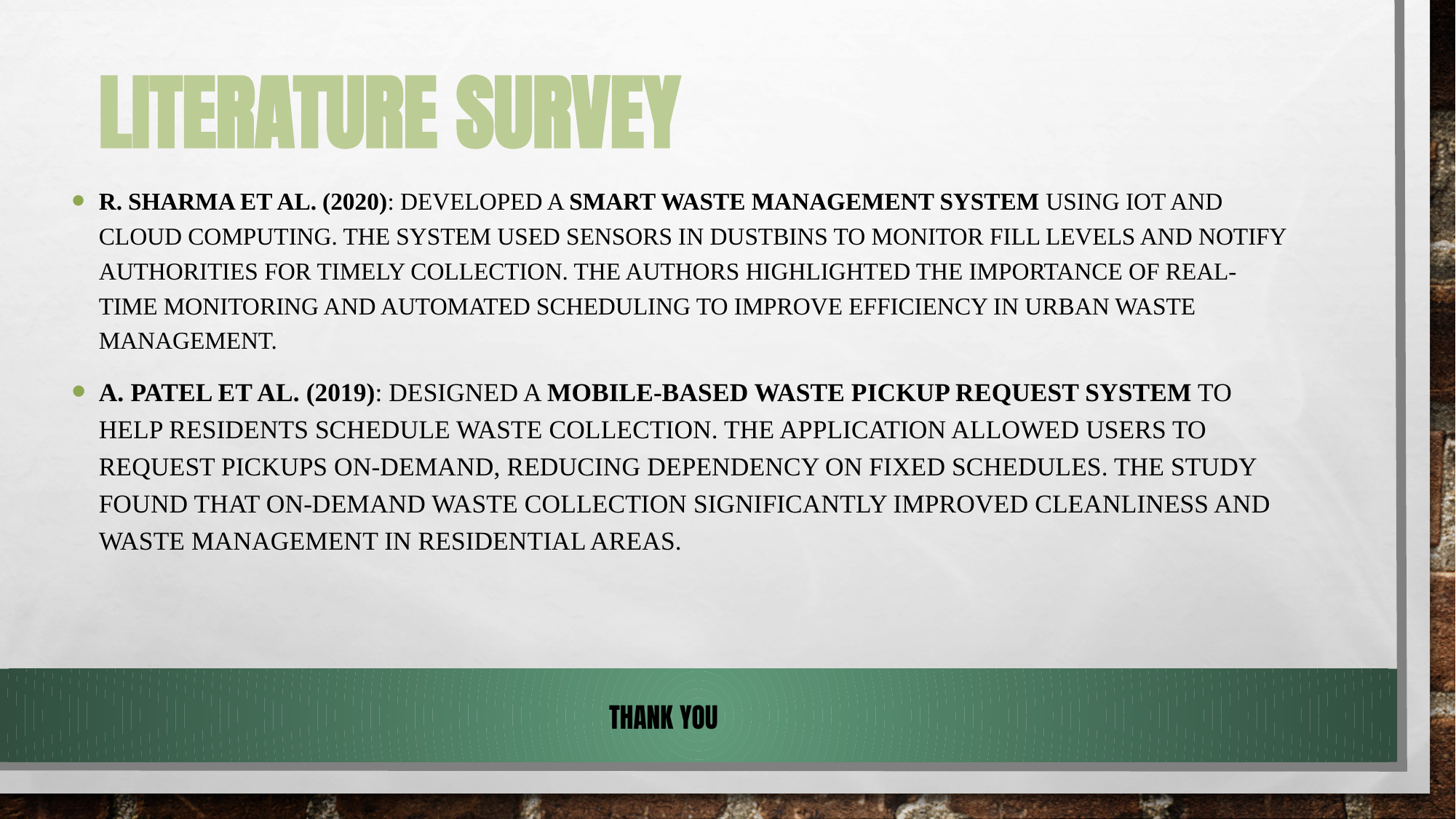

LITERATURE SURVEY
R. Sharma et al. (2020): Developed a smart waste management system using IoT and cloud computing. The system used sensors in dustbins to monitor fill levels and notify authorities for timely collection. The authors highlighted the importance of real-time monitoring and automated scheduling to improve efficiency in urban waste management.
A. Patel et al. (2019): Designed a mobile-based waste pickup request system to help residents schedule waste collection. The application allowed users to request pickups on-demand, reducing dependency on fixed schedules. The study found that on-demand waste collection significantly improved cleanliness and waste management in residential areas.
THANK YOU